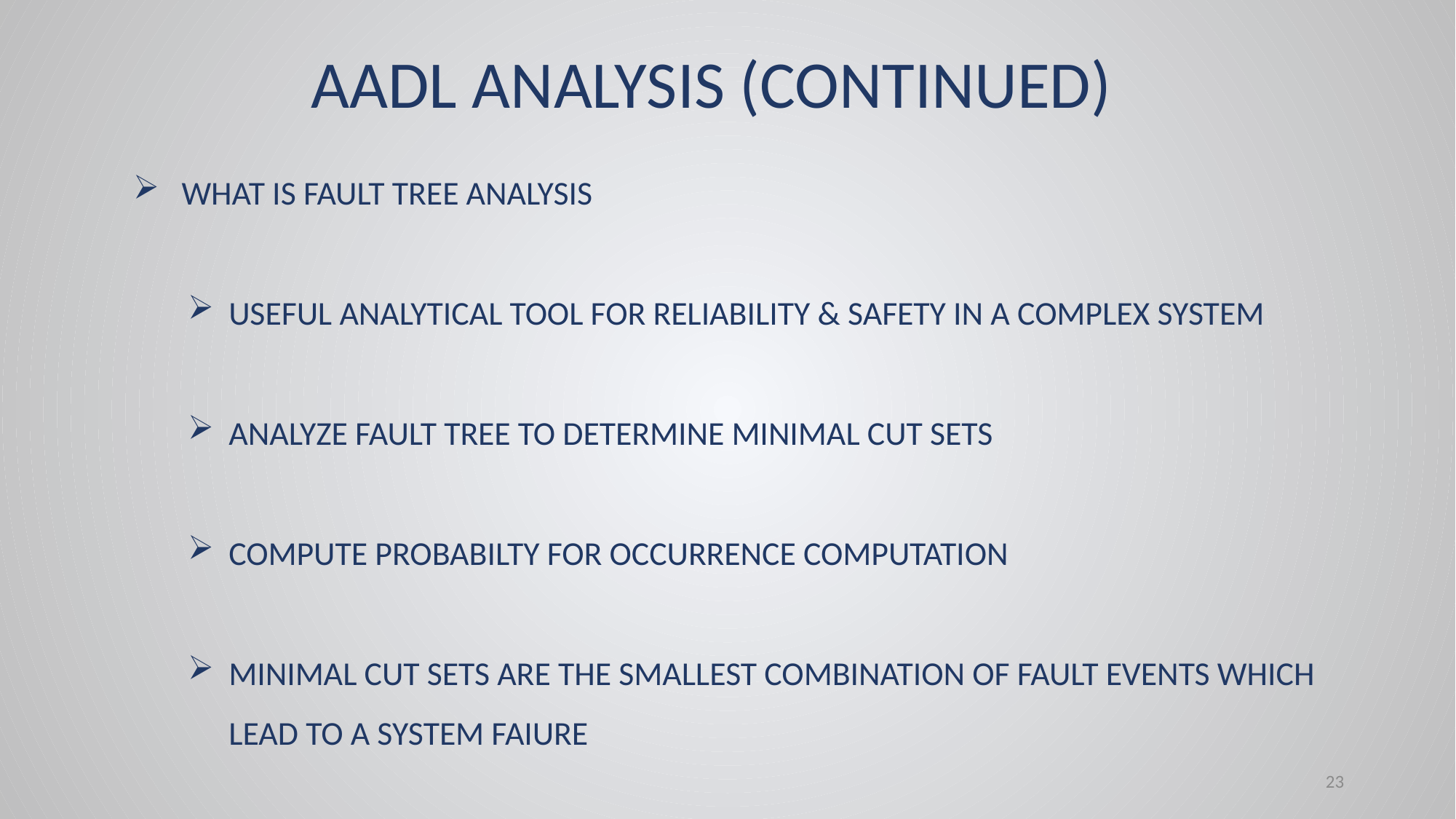

AADL ANALYSIS (CONTINUED)
 WHAT IS FAULT TREE ANALYSIS

USEFUL ANALYTICAL TOOL FOR RELIABILITY & SAFETY IN A COMPLEX SYSTEM

ANALYZE FAULT TREE TO DETERMINE MINIMAL CUT SETS

COMPUTE PROBABILTY FOR OCCURRENCE COMPUTATION

MINIMAL CUT SETS ARE THE SMALLEST COMBINATION OF FAULT EVENTS WHICH LEAD TO A SYSTEM FAIURE

23